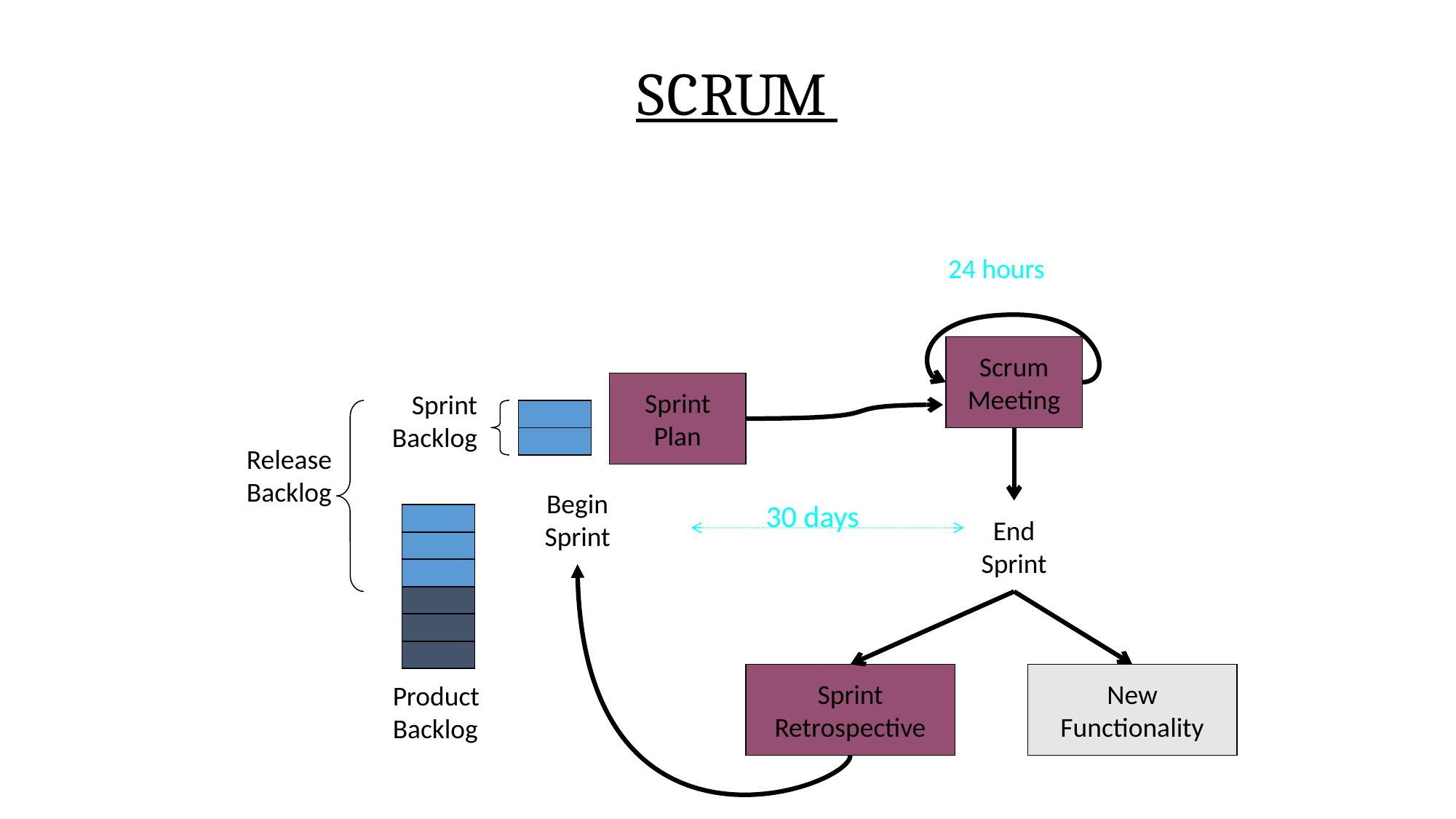

# SCRUM
24 hours
Scrum
Meeting
Sprint
Plan
Sprint
Backlog

Release
Backlog
Begin
Sprint
30 days
End
Sprint

Sprint
Retrospective
New
Functionality
Product
Backlog